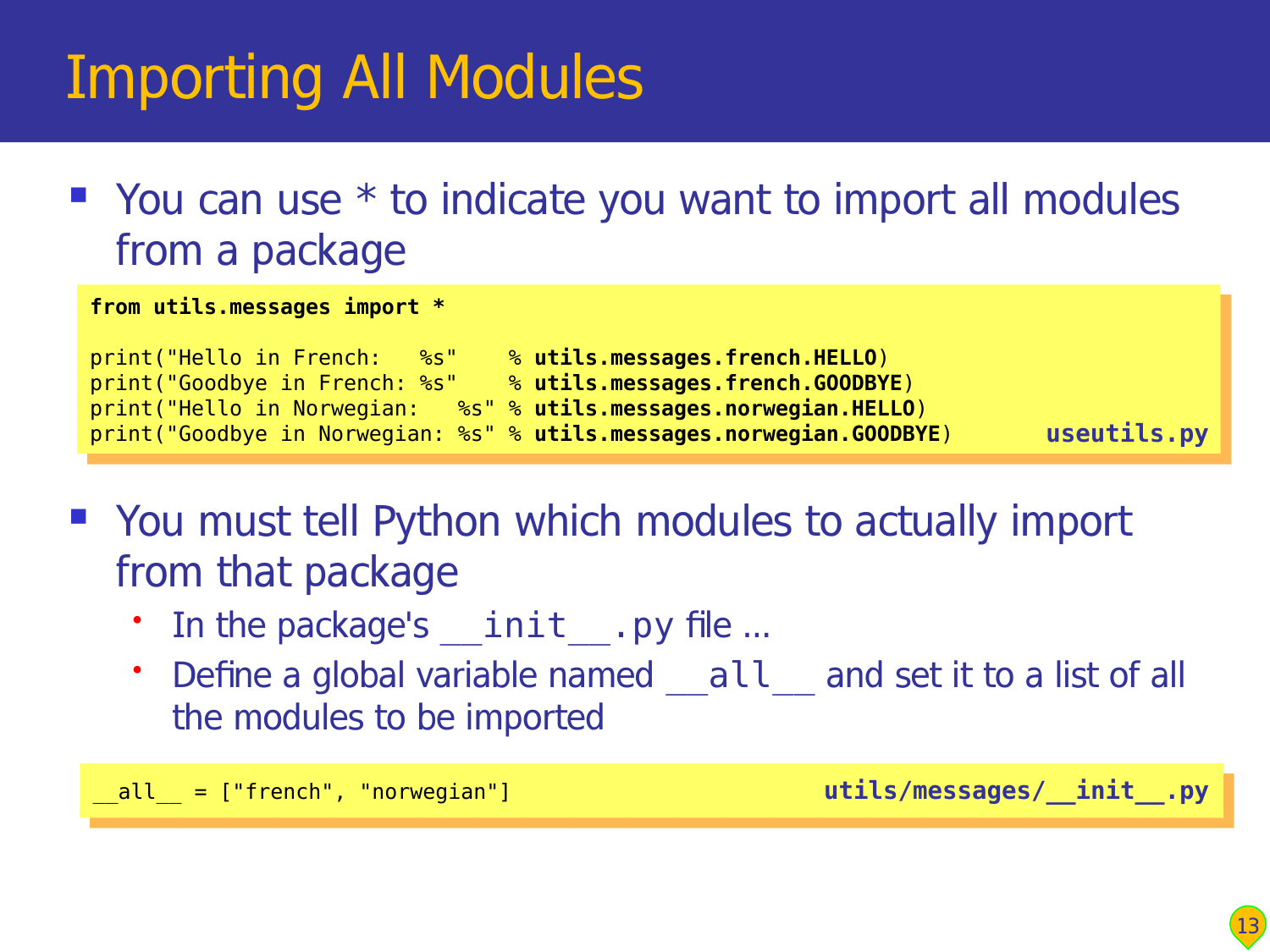

# Importing All Modules
You can use * to indicate you want to import all modules from a package

You must tell Python which modules to actually import from that package
In the package's __init__.py file …
Define a global variable named __all__ and set it to a list of all the modules to be imported
from utils.messages import *

print("Hello in French:   %s"    % utils.messages.french.HELLO)
print("Goodbye in French: %s"    % utils.messages.french.GOODBYE)
print("Hello in Norwegian:   %s" % utils.messages.norwegian.HELLO)
print("Goodbye in Norwegian: %s" % utils.messages.norwegian.GOODBYE)
useutils.py
__all__ = ["french", "norwegian"]
utils/messages/__init__.py
13